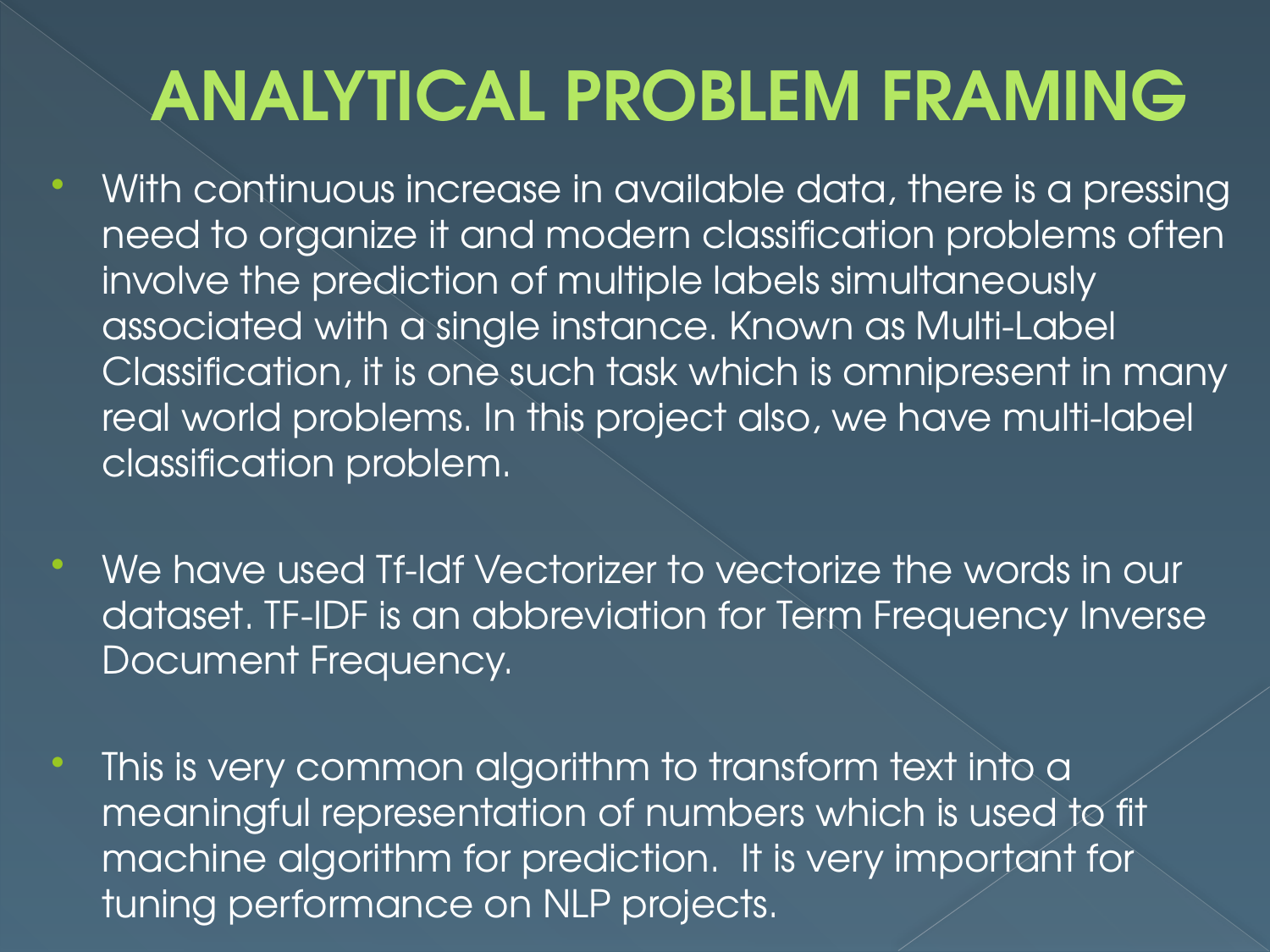

# ANALYTICAL PROBLEM FRAMING
With continuous increase in available data, there is a pressing need to organize it and modern classification problems often involve the prediction of multiple labels simultaneously associated with a single instance. Known as Multi-Label Classification, it is one such task which is omnipresent in many real world problems. In this project also, we have multi-label classification problem.

We have used Tf-Idf Vectorizer to vectorize the words in our dataset. TF-IDF is an abbreviation for Term Frequency Inverse Document Frequency.

This is very common algorithm to transform text into a meaningful representation of numbers which is used to fit machine algorithm for prediction.  It is very important for tuning performance on NLP projects.